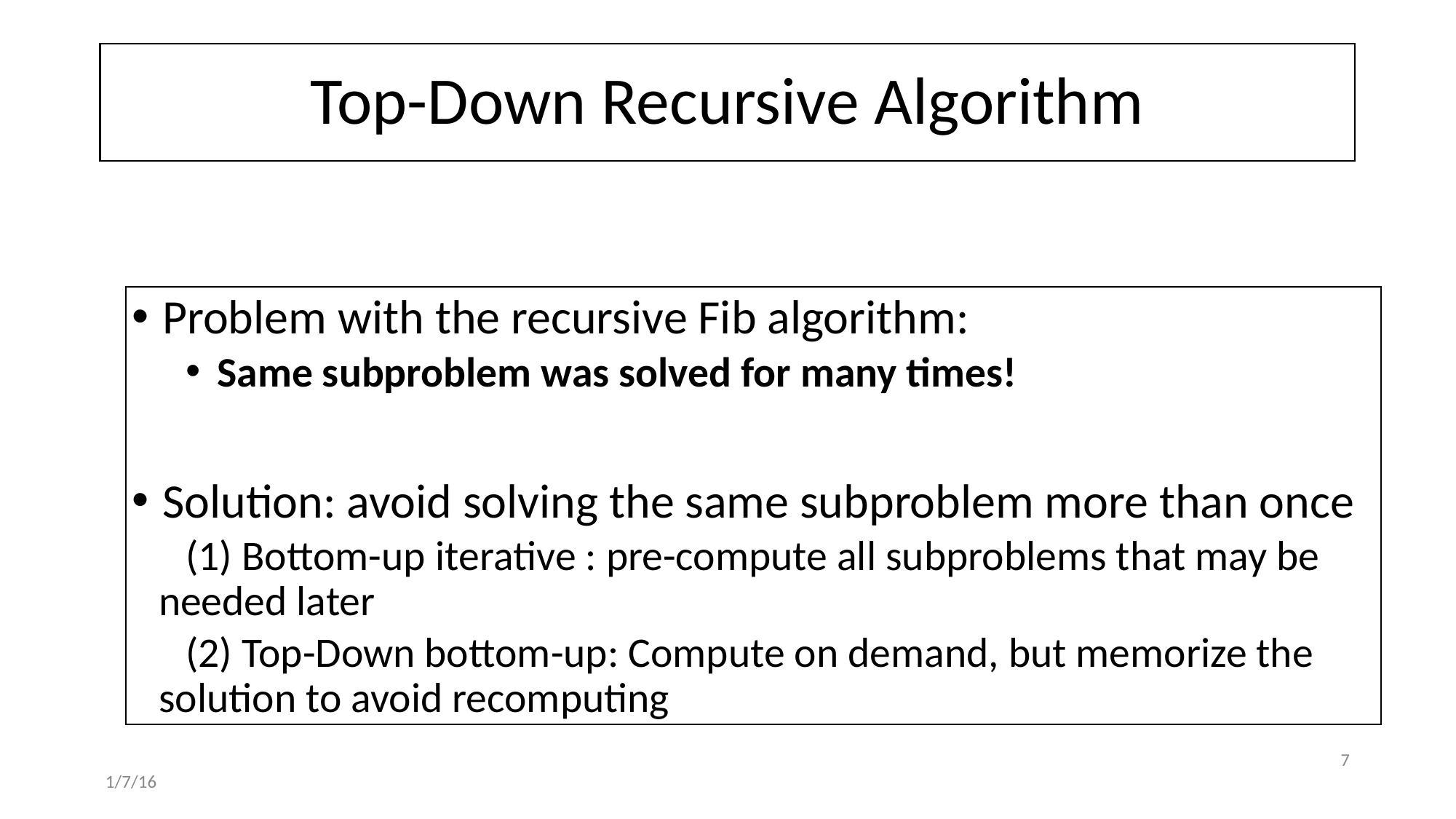

# Top-Down Recursive Algorithm
Problem with the recursive Fib algorithm:
Same subproblem was solved for many times!

Solution: avoid solving the same subproblem more than once
(1) Bottom-up iterative : pre-compute all subproblems that may be needed later
(2) Top-Down bottom-up: Compute on demand, but memorize the solution to avoid recomputing

7
1/7/16